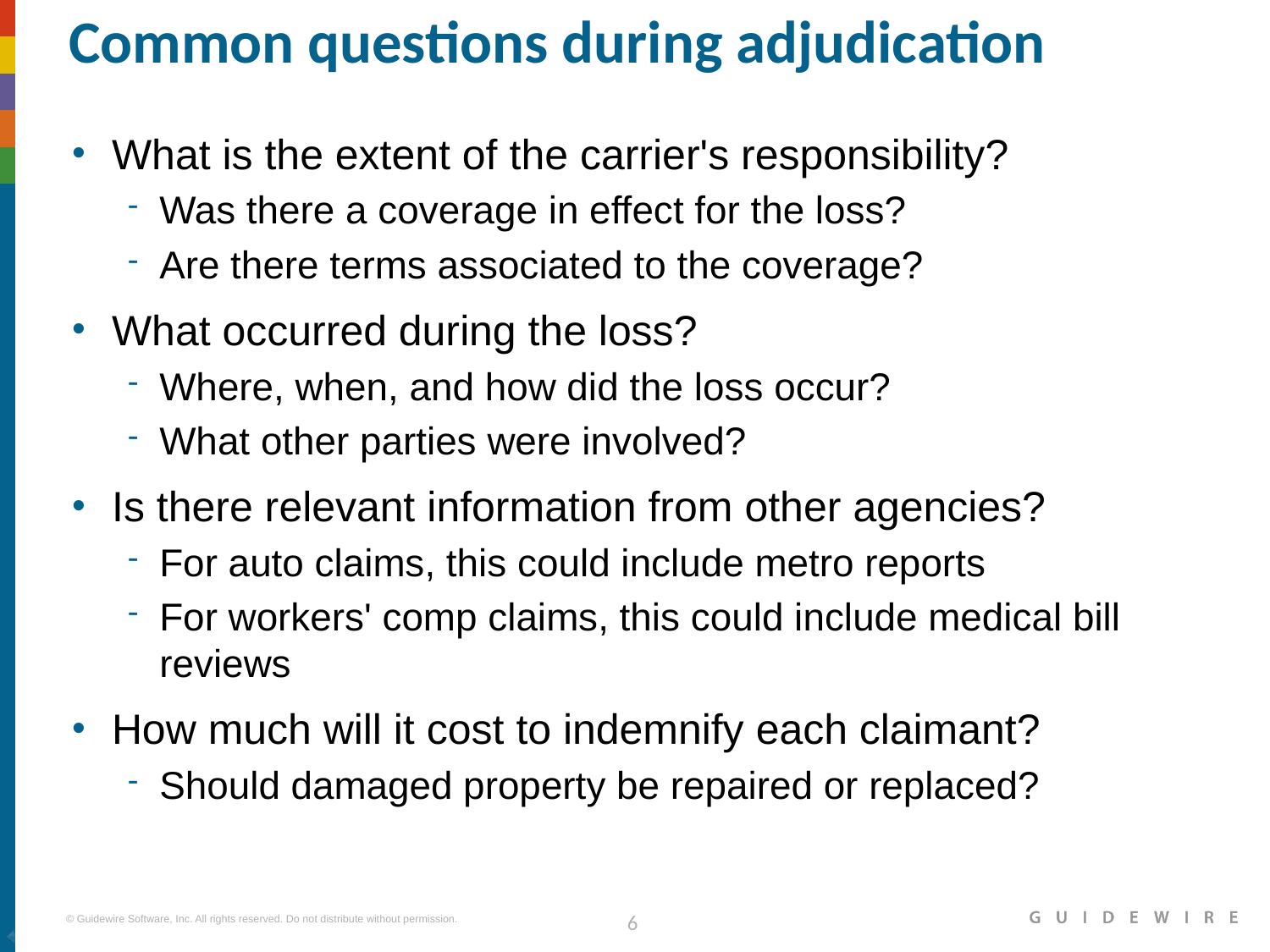

# Common questions during adjudication
What is the extent of the carrier's responsibility?
Was there a coverage in effect for the loss?
Are there terms associated to the coverage?
What occurred during the loss?
Where, when, and how did the loss occur?
What other parties were involved?
Is there relevant information from other agencies?
For auto claims, this could include metro reports
For workers' comp claims, this could include medical bill reviews
How much will it cost to indemnify each claimant?
Should damaged property be repaired or replaced?
|EOS~006|